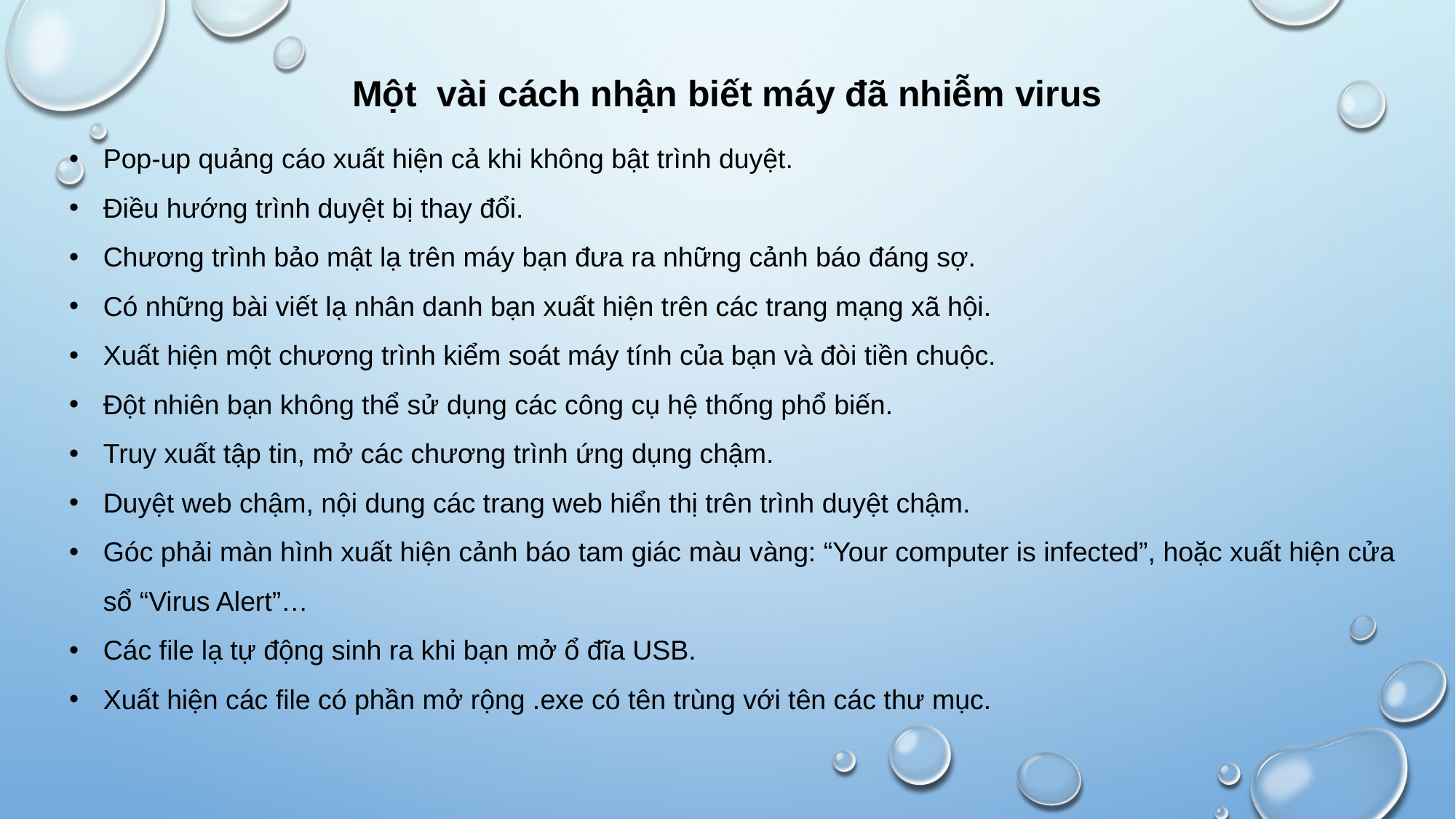

Một  vài cách nhận biết máy đã nhiễm virus
Pop-up quảng cáo xuất hiện cả khi không bật trình duyệt.
Điều hướng trình duyệt bị thay đổi.
Chương trình bảo mật lạ trên máy bạn đưa ra những cảnh báo đáng sợ.
Có những bài viết lạ nhân danh bạn xuất hiện trên các trang mạng xã hội.
Xuất hiện một chương trình kiểm soát máy tính của bạn và đòi tiền chuộc.
Đột nhiên bạn không thể sử dụng các công cụ hệ thống phổ biến.
Truy xuất tập tin, mở các chương trình ứng dụng chậm.
Duyệt web chậm, nội dung các trang web hiển thị trên trình duyệt chậm.
Góc phải màn hình xuất hiện cảnh báo tam giác màu vàng: “Your computer is infected”, hoặc xuất hiện cửa sổ “Virus Alert”…
Các file lạ tự động sinh ra khi bạn mở ổ đĩa USB.
Xuất hiện các file có phần mở rộng .exe có tên trùng với tên các thư mục.